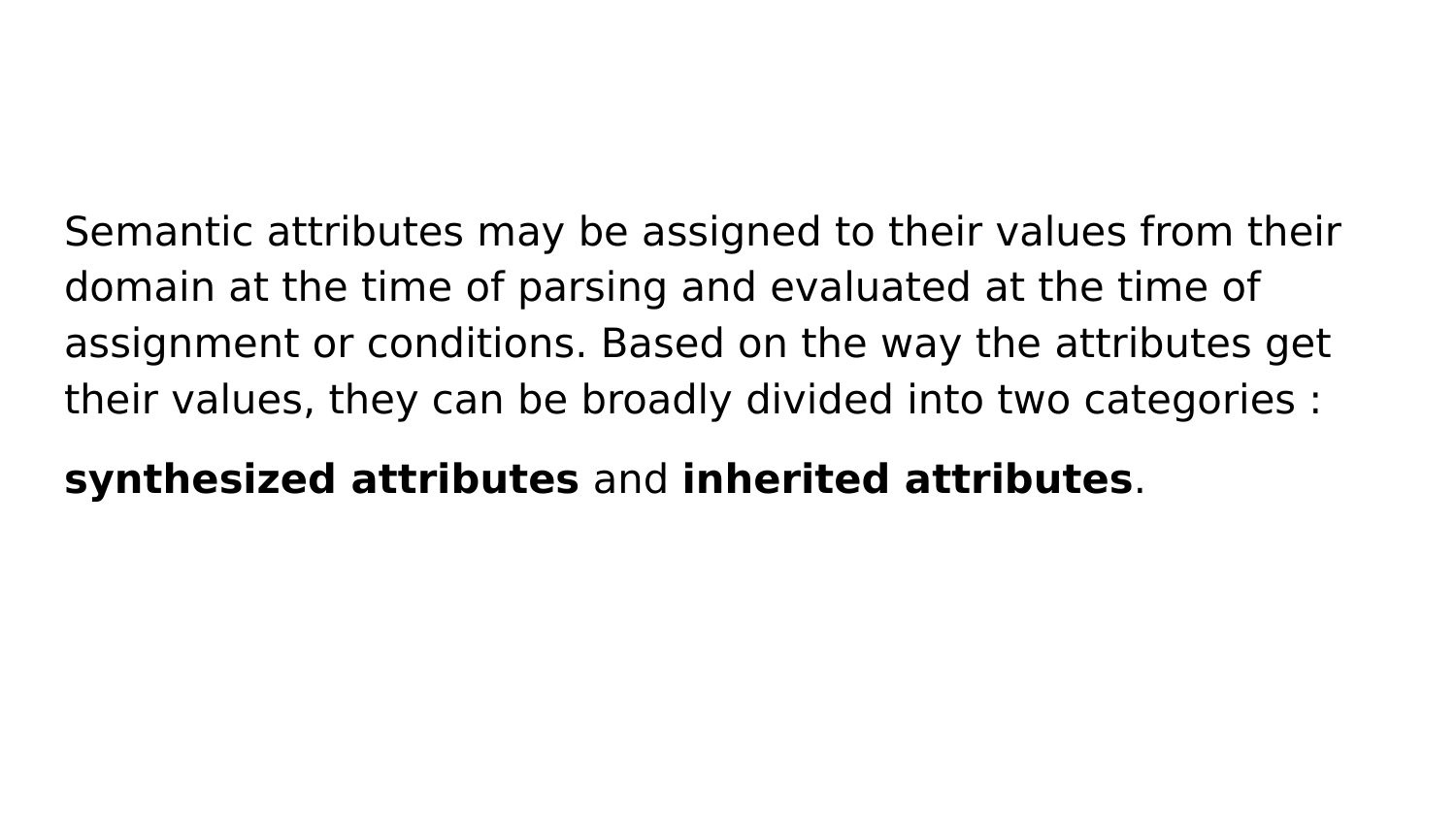

#
Semantic attributes may be assigned to their values from their domain at the time of parsing and evaluated at the time of assignment or conditions. Based on the way the attributes get their values, they can be broadly divided into two categories :
synthesized attributes and inherited attributes.